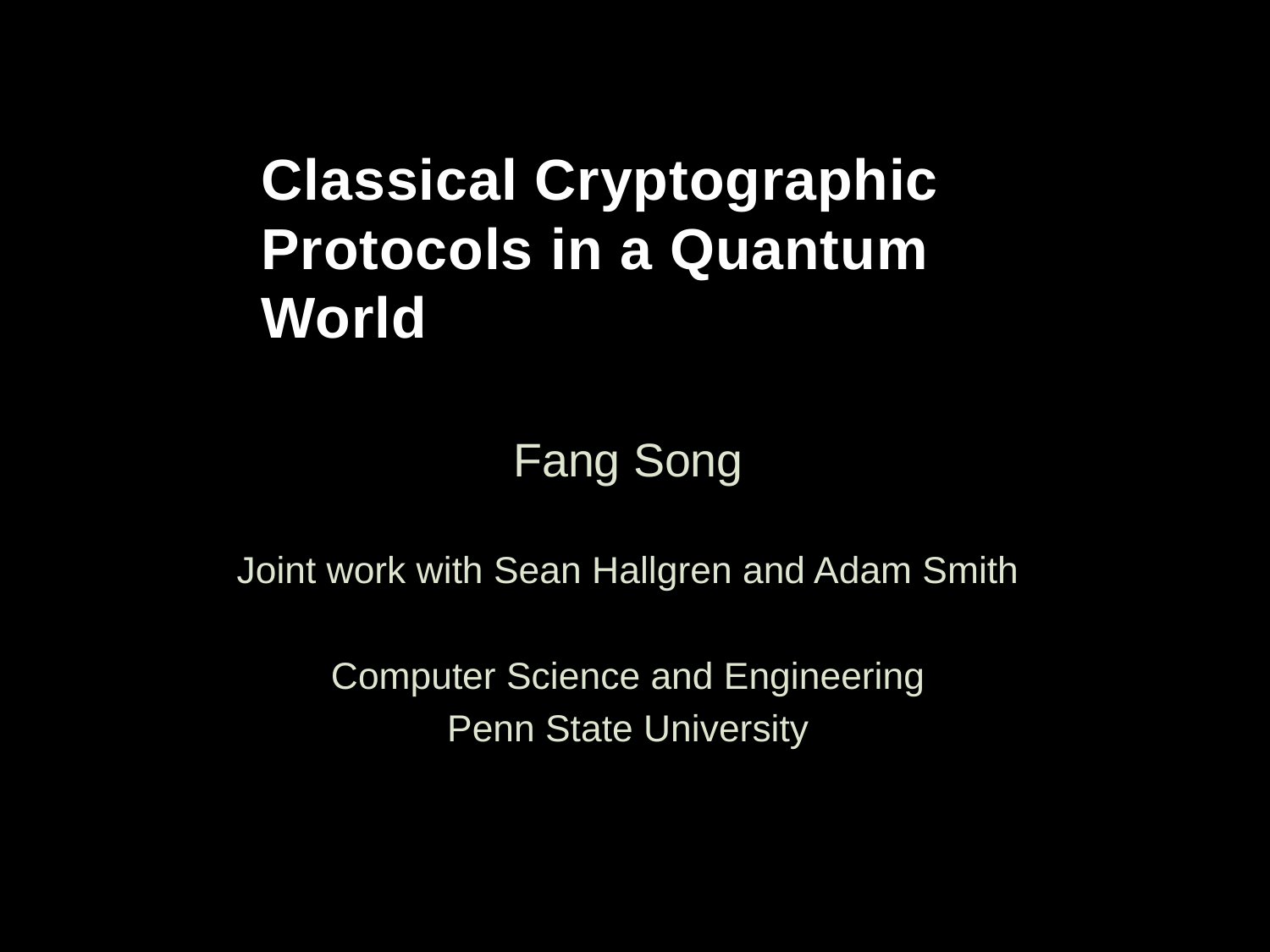

# Classical Cryptographic Protocols in a Quantum World
Fang Song

Joint work with Sean Hallgren and Adam Smith

Computer Science and Engineering
Penn State University